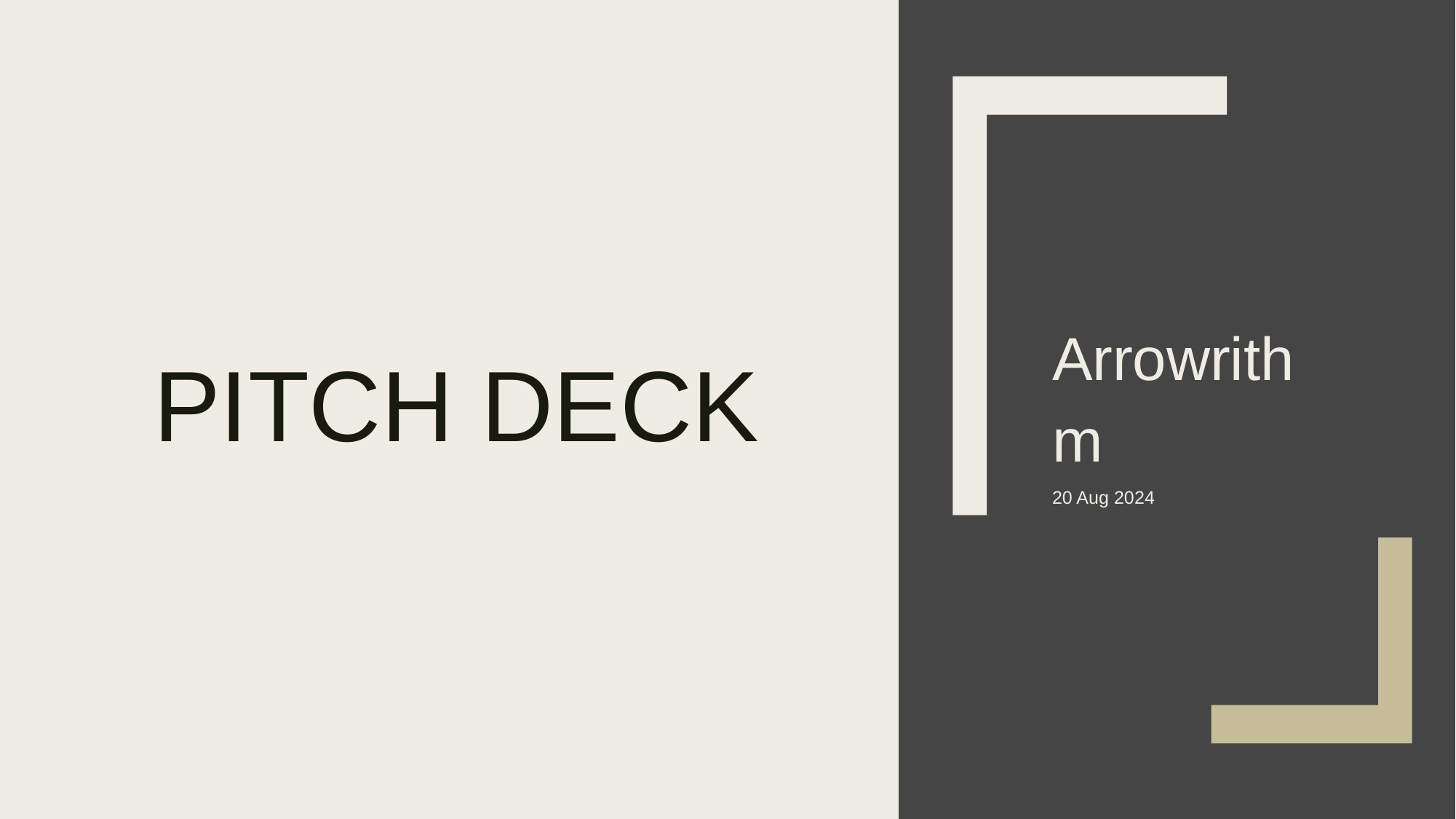

# Pitch deck
Arrowrithm
20 Aug 2024